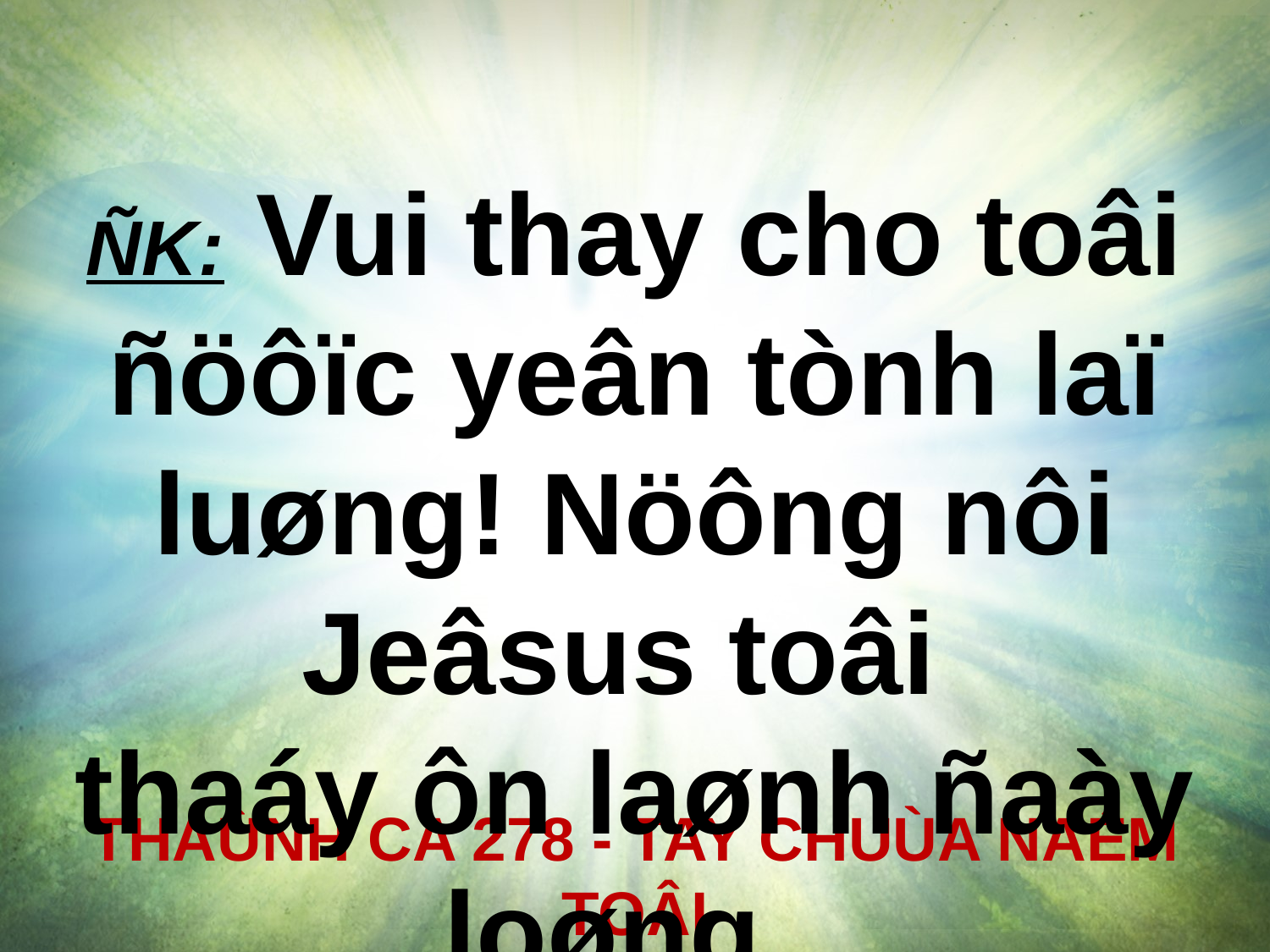

ÑK: Vui thay cho toâi ñöôïc yeân tònh laï luøng! Nöông nôi Jeâsus toâi
thaáy ôn laønh ñaày loøng.
THAÙNH CA 278 - TAY CHUÙA NAÉM TOÂI